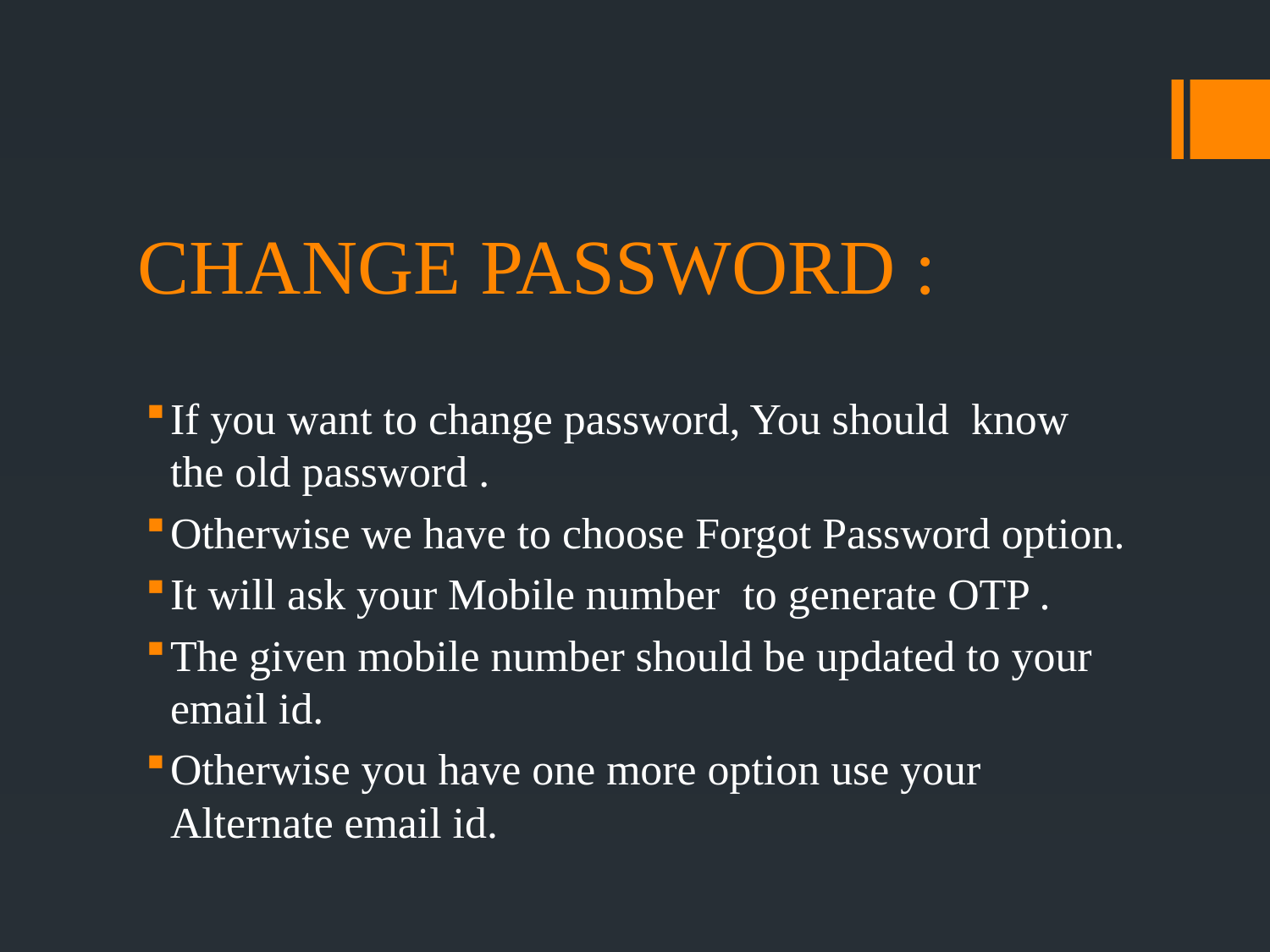

# CHANGE PASSWORD :
If you want to change password, You should  know the old password .
Otherwise we have to choose Forgot Password option.
It will ask your Mobile number  to generate OTP .
The given mobile number should be updated to your email id.
Otherwise you have one more option use your Alternate email id.